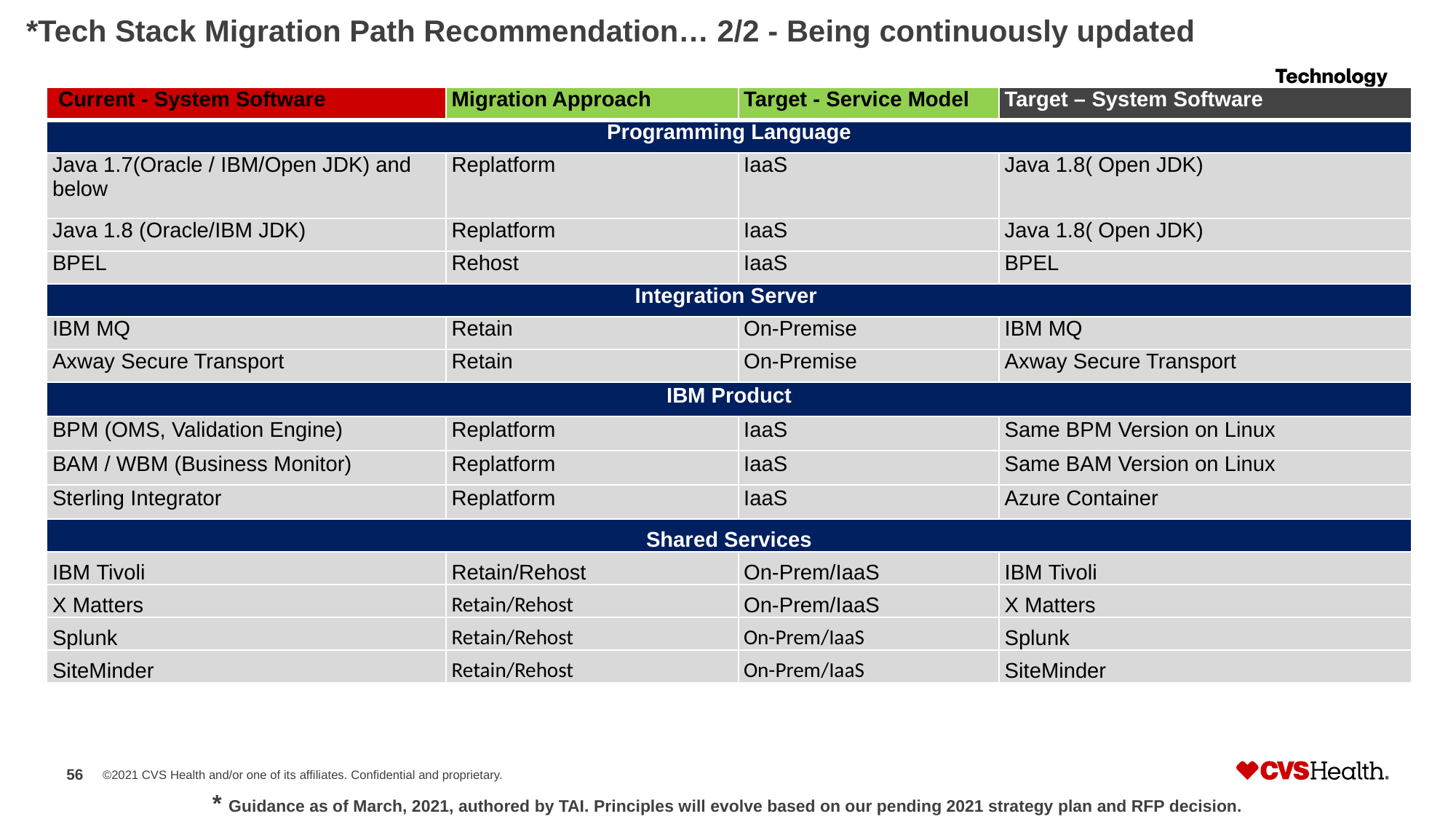

*Tech Stack Migration Path Recommendation… 2/2 - Being continuously updated
| Current - System Software | Migration Approach | Target - Service Model | Target – System Software |
| --- | --- | --- | --- |
| Programming Language |  |  |  |
| Java 1.7(Oracle / IBM/Open JDK) and below | Replatform | IaaS | Java 1.8( Open JDK) |
| Java 1.8 (Oracle/IBM JDK) | Replatform | IaaS | Java 1.8( Open JDK) |
| BPEL | Rehost | IaaS | BPEL |
| Integration Server |  |  |  |
| IBM MQ | Retain | On-Premise | IBM MQ |
| Axway Secure Transport | Retain | On-Premise | Axway Secure Transport |
| IBM Product |  |  |  |
| BPM (OMS, Validation Engine) | Replatform | IaaS | Same BPM Version on Linux |
| BAM / WBM (Business Monitor) | Replatform | IaaS | Same BAM Version on Linux |
| Sterling Integrator | Replatform | IaaS | Azure Container |
| Shared Services |  |  |  |
| IBM Tivoli | Retain/Rehost | On-Prem/IaaS | IBM Tivoli |
| X Matters | Retain/Rehost | On-Prem/IaaS | X Matters |
| Splunk | Retain/Rehost | On-Prem/IaaS | Splunk |
| SiteMinder | Retain/Rehost | On-Prem/IaaS | SiteMinder |
* Guidance as of March, 2021, authored by TAI. Principles will evolve based on our pending 2021 strategy plan and RFP decision.